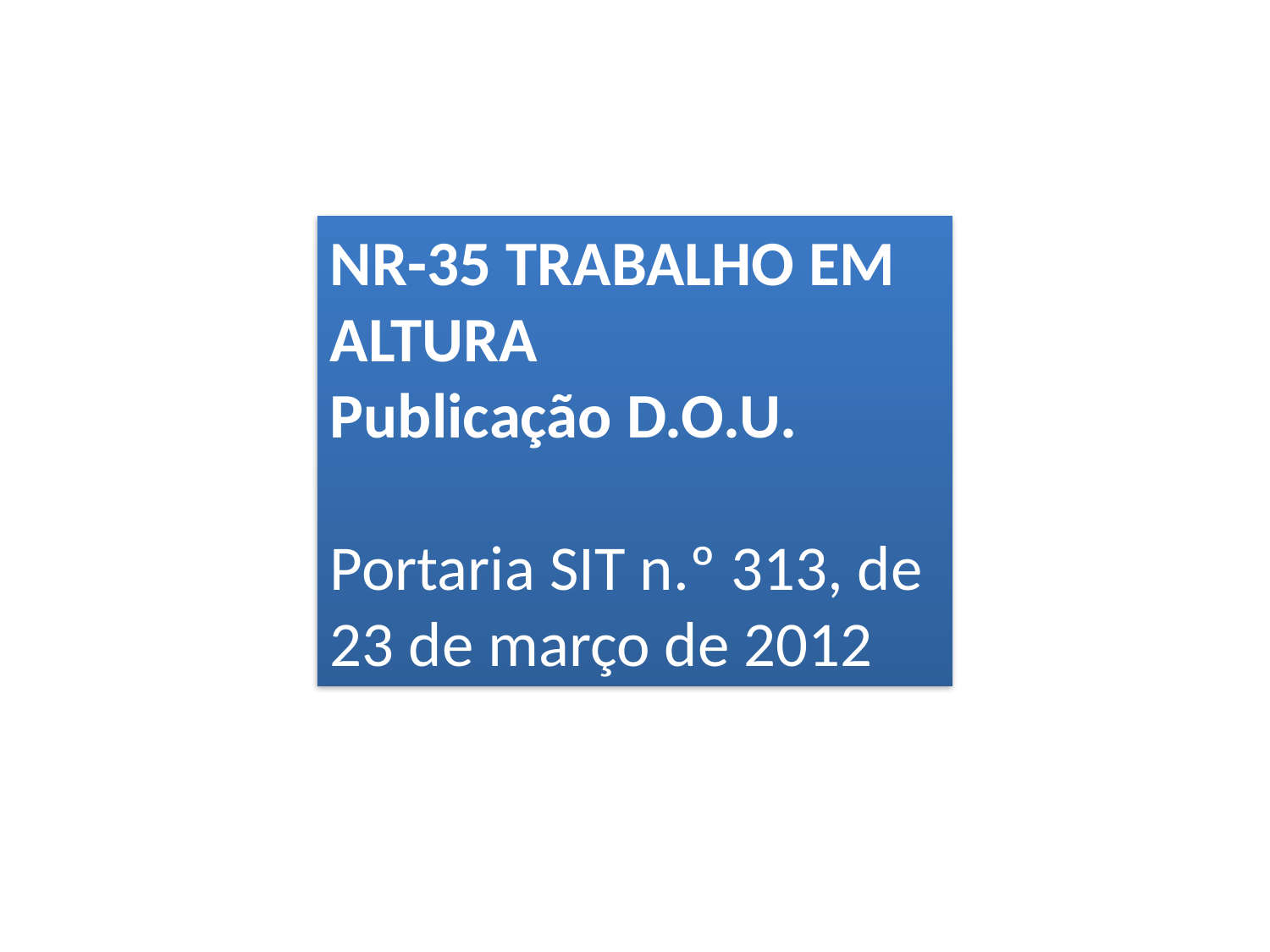

NR-35 TRABALHO EM ALTURA
Publicação D.O.U.

Portaria SIT n.º 313, de 23 de março de 2012